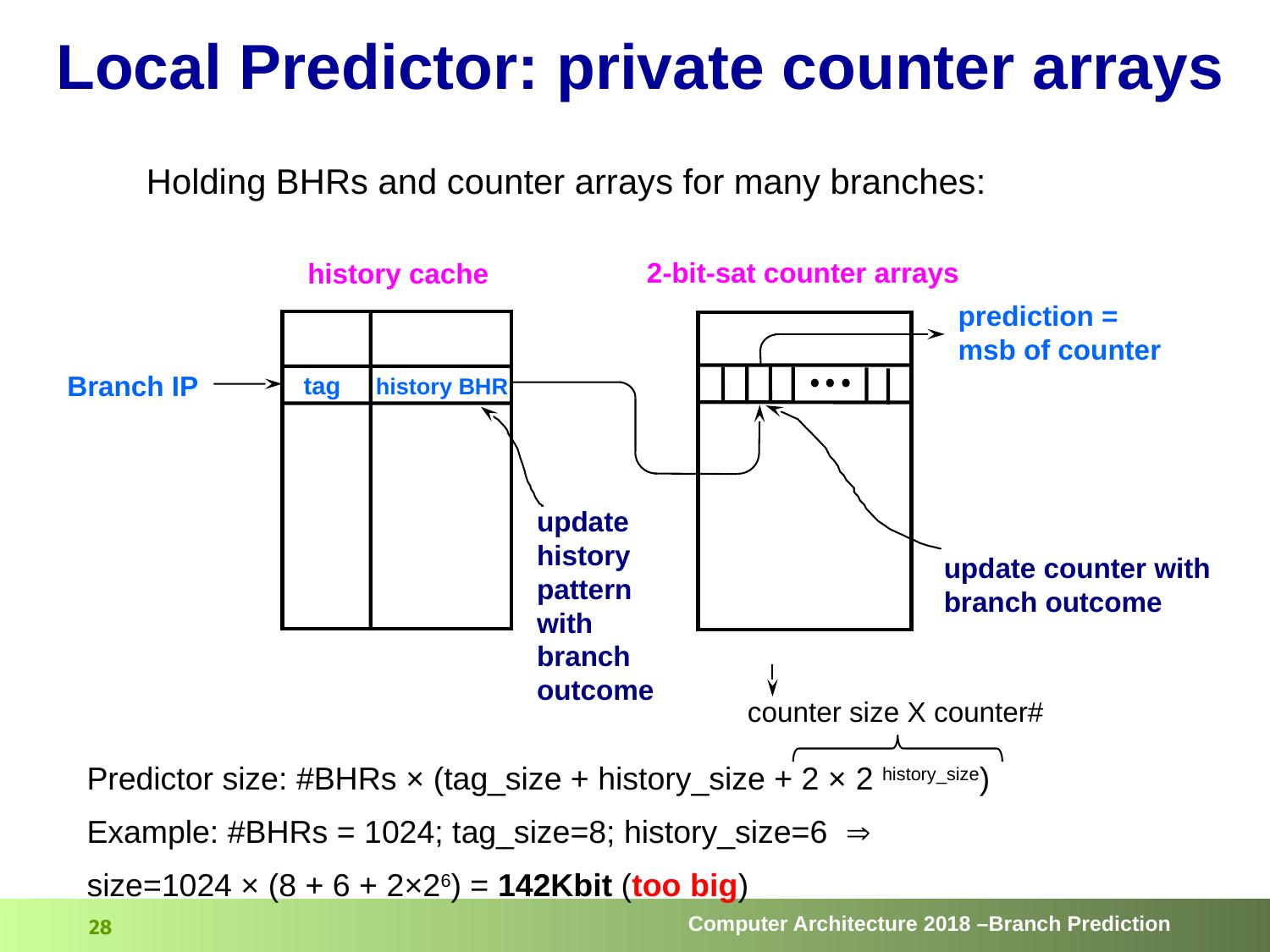

# Local Predictor: private counter arrays
Holding BHRs and counter arrays for many branches:
2-bit-sat counter arrays
history cache
prediction =
msb of counter

Branch IP
tag
history BHR

update
history
pattern
with
branch
outcome
update counter with
branch outcome

counter size X counter#
Predictor size: #BHRs × (tag_size + history_size + 2 × 2 history_size)
Example: #BHRs = 1024; tag_size=8; history_size=6  ⇒
size=1024 × (8 + 6 + 2×26) = 142Kbit (too big)